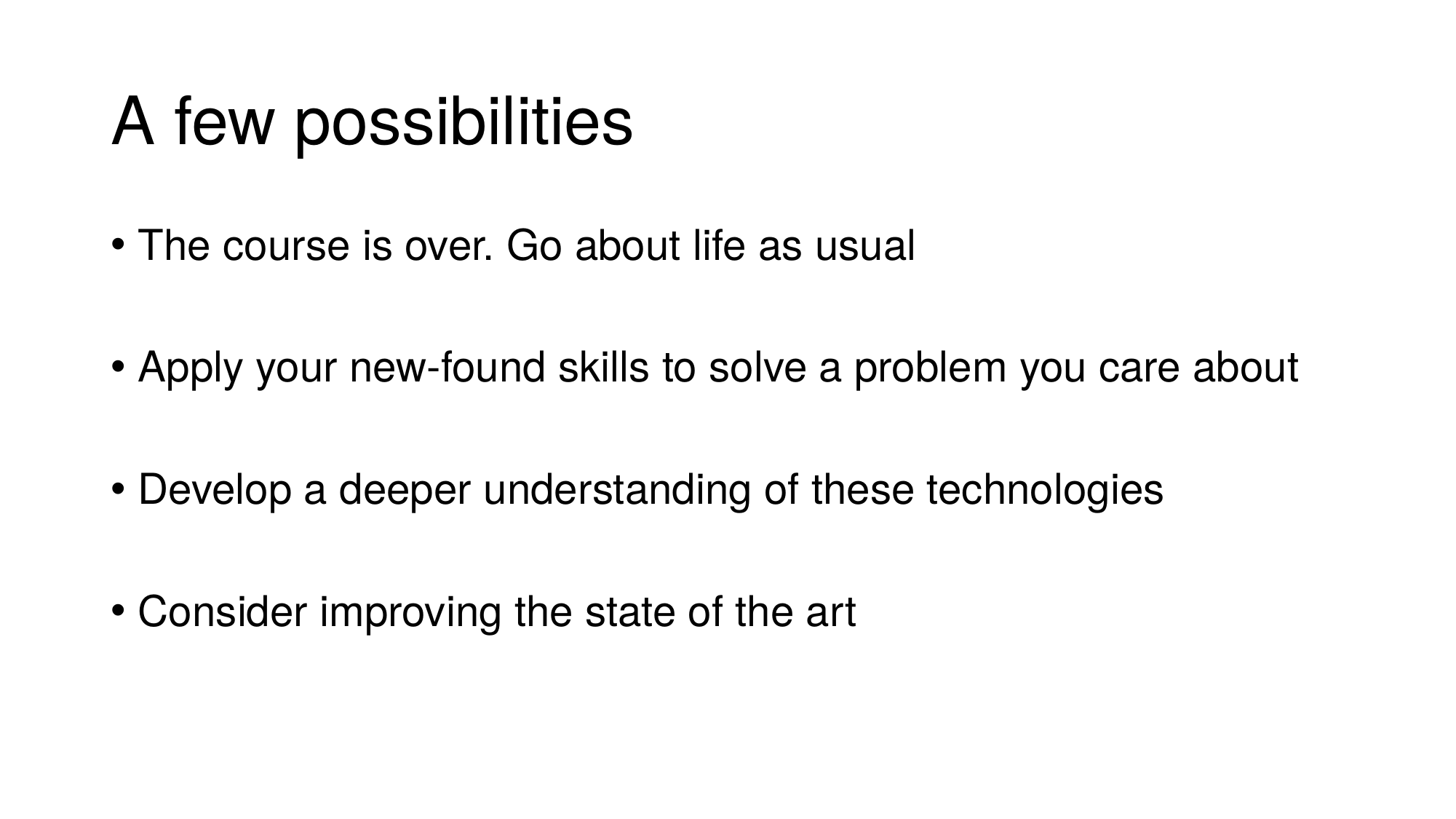

# A few possibilities
The course is over. Go about life as usual

Apply your new-found skills to solve a problem you care about

Develop a deeper understanding of these technologies

Consider improving the state of the art